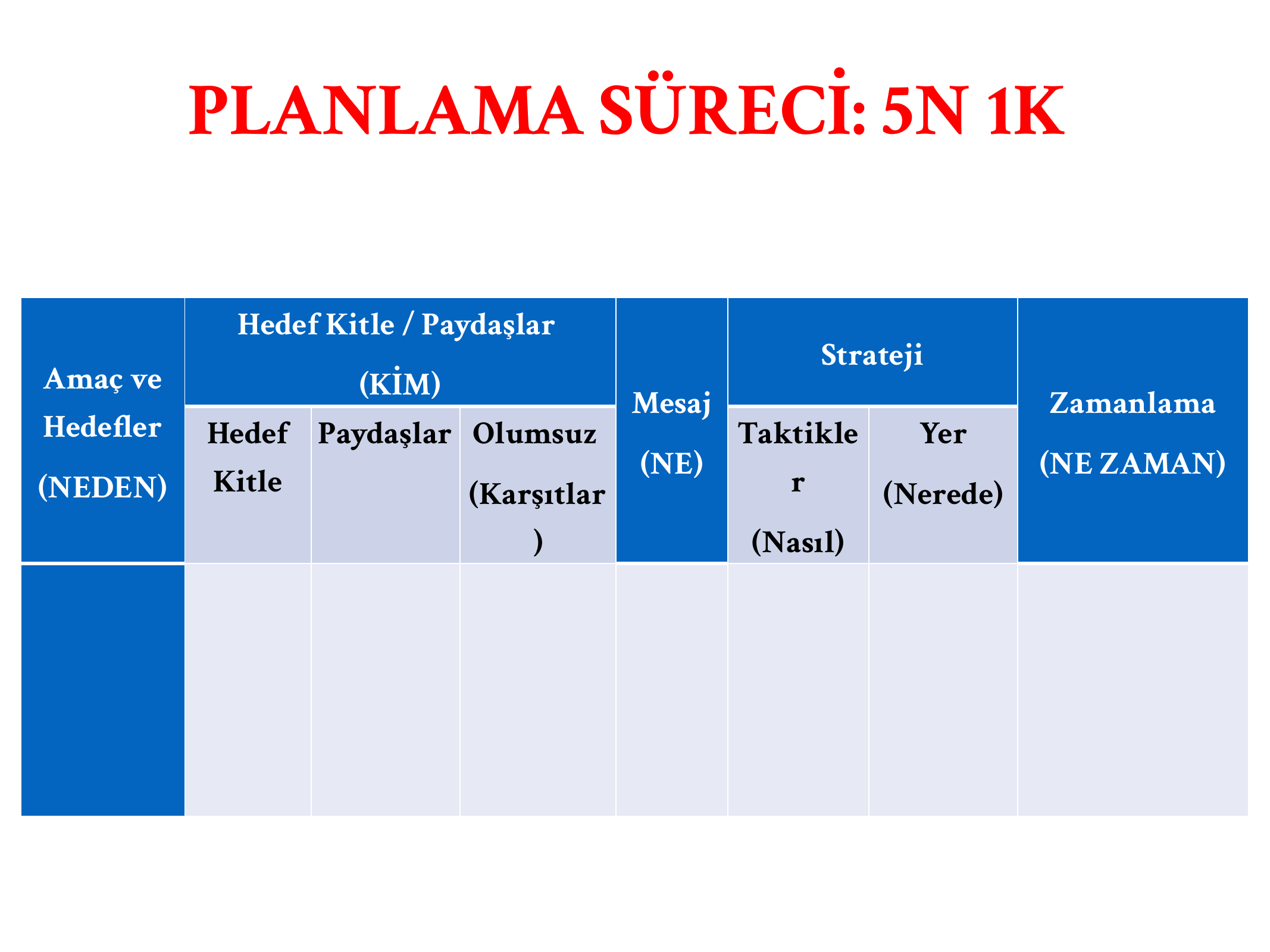

# PLANLAMA SÜRECİ: 5N 1K
| Amaç ve Hedefler (NEDEN) | Hedef Kitle / Paydaşlar (KİM) |  |  | Mesaj (NE) | Strateji |  | Zamanlama (NE ZAMAN) |
| --- | --- | --- | --- | --- | --- | --- | --- |
|  | Hedef Kitle | Paydaşlar | Olumsuz (Karşıtlar) |  | Taktikler (Nasıl) | Yer (Nerede) |  |
|  |  |  |  |  |  |  |  |